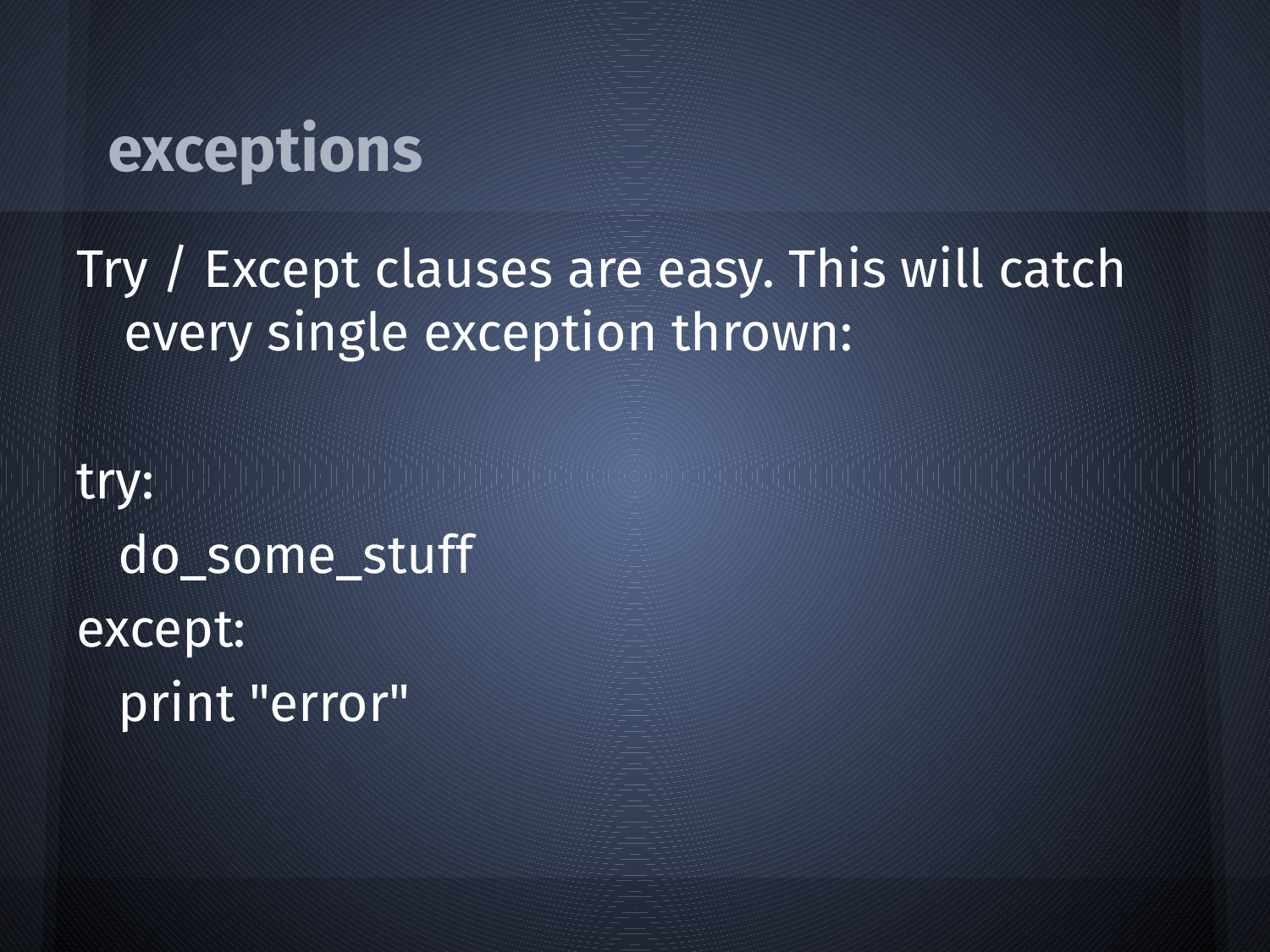

# exceptions
Try / Except clauses are easy. This will catch every single exception thrown:

try:
   do_some_stuff
except:
   print "error"